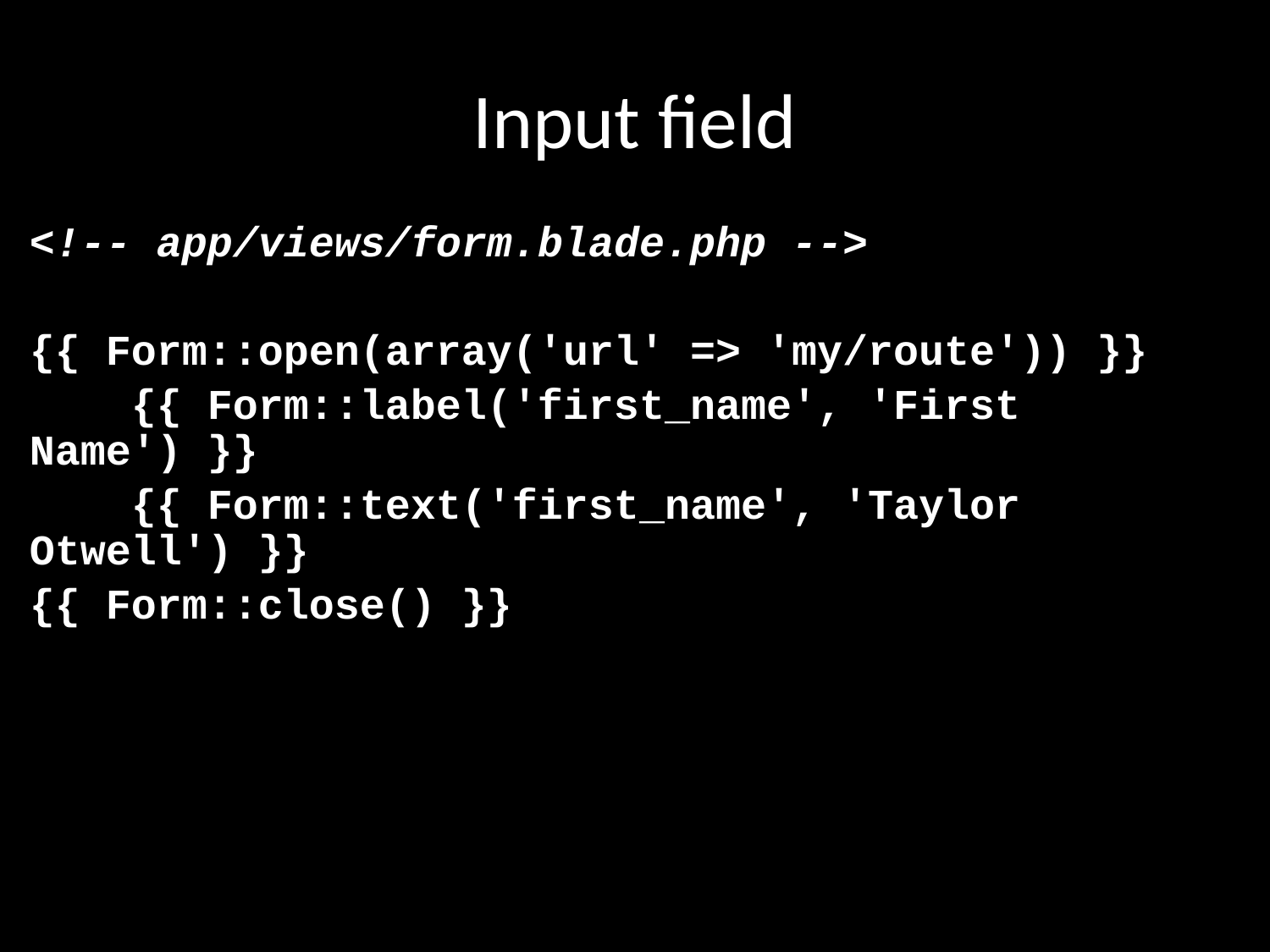

# Input field
<!-- app/views/form.blade.php -->

{{ Form::open(array('url' => 'my/route')) }}
    {{ Form::label('first_name', 'First Name') }}
    {{ Form::text('first_name', 'Taylor Otwell') }}
{{ Form::close() }}